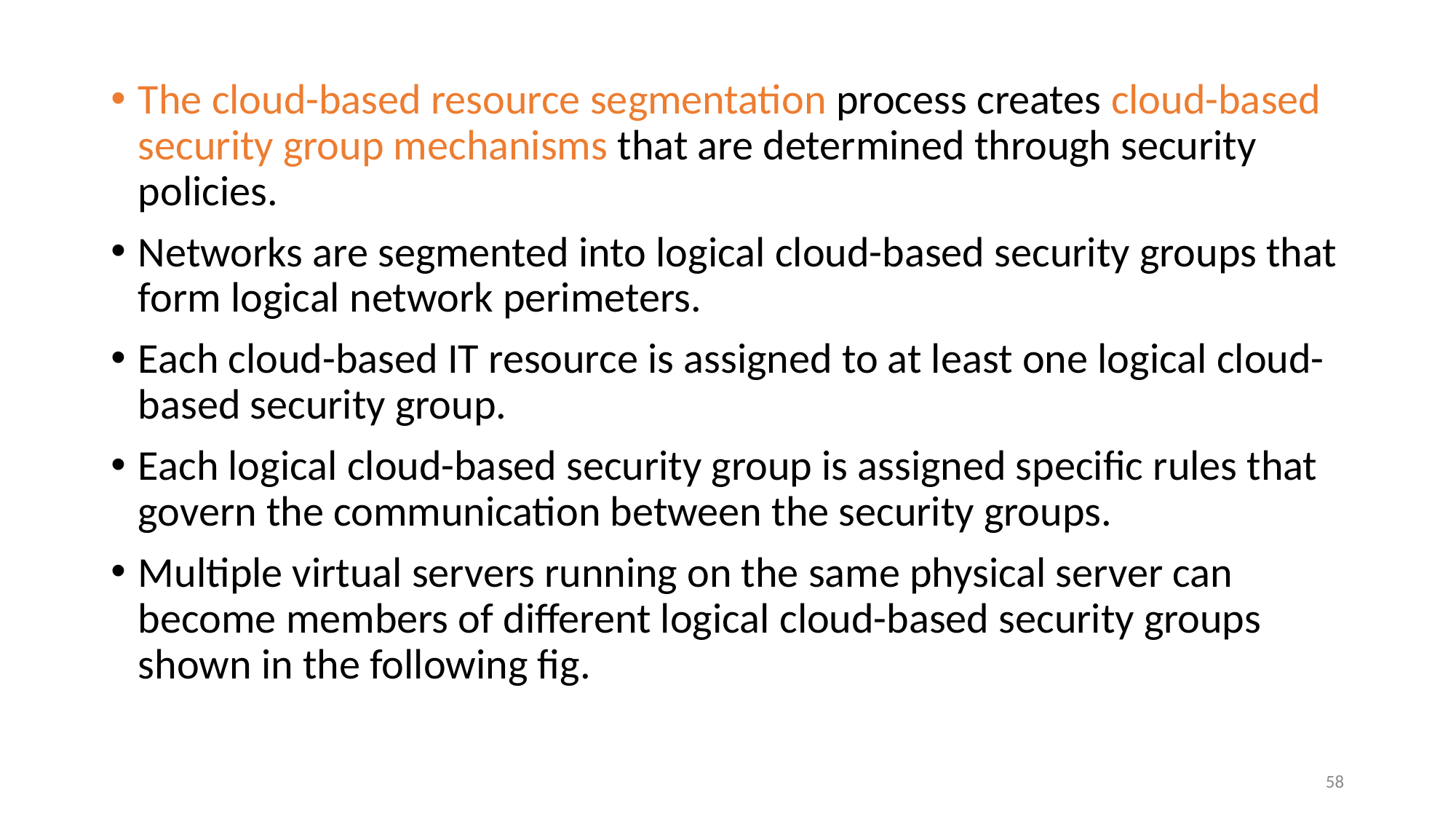

The cloud-based resource segmentation process creates cloud-based security group mechanisms that are determined through security policies.
Networks are segmented into logical cloud-based security groups that form logical network perimeters.
Each cloud-based IT resource is assigned to at least one logical cloud-based security group.
Each logical cloud-based security group is assigned specific rules that govern the communication between the security groups.
Multiple virtual servers running on the same physical server can become members of different logical cloud-based security groups shown in the following fig.
58